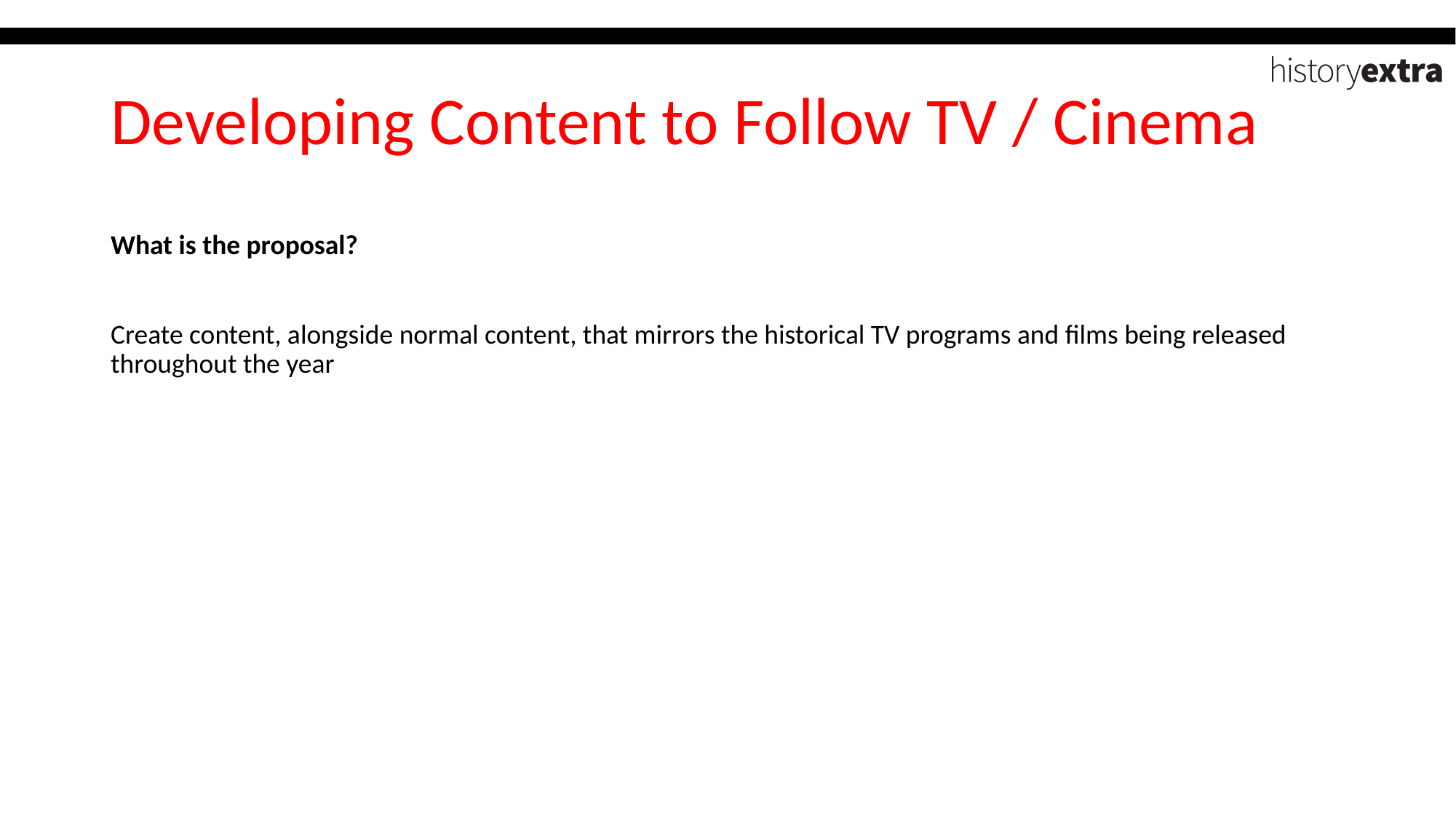

Developing Content to Follow TV / Cinema
What is the proposal?

Create content, alongside normal content, that mirrors the historical TV programs and films being released throughout the year